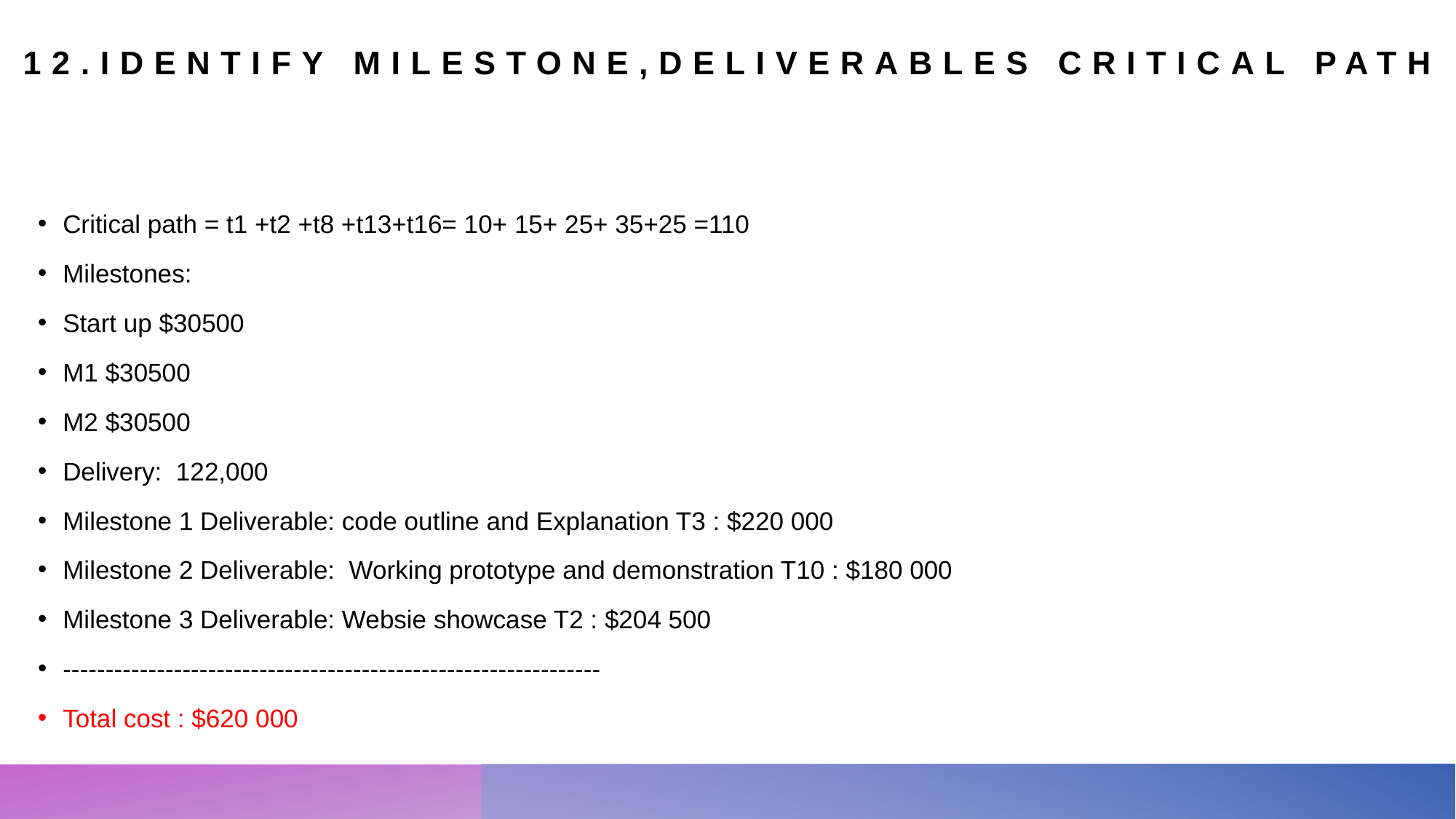

# 12.Identify milestone,deliverables critical path
Critical path = t1 +t2 +t8 +t13+t16= 10+ 15+ 25+ 35+25 =110
Milestones:
Start up $30500
M1 $30500
M2 $30500
Delivery:  122,000
Milestone 1 Deliverable: code outline and Explanation T3 : $220 000
Milestone 2 Deliverable:  Working prototype and demonstration T10 : $180 000
Milestone 3 Deliverable: Websie showcase T2 : $204 500
---------------------------------------------------------------
Total cost : $620 000